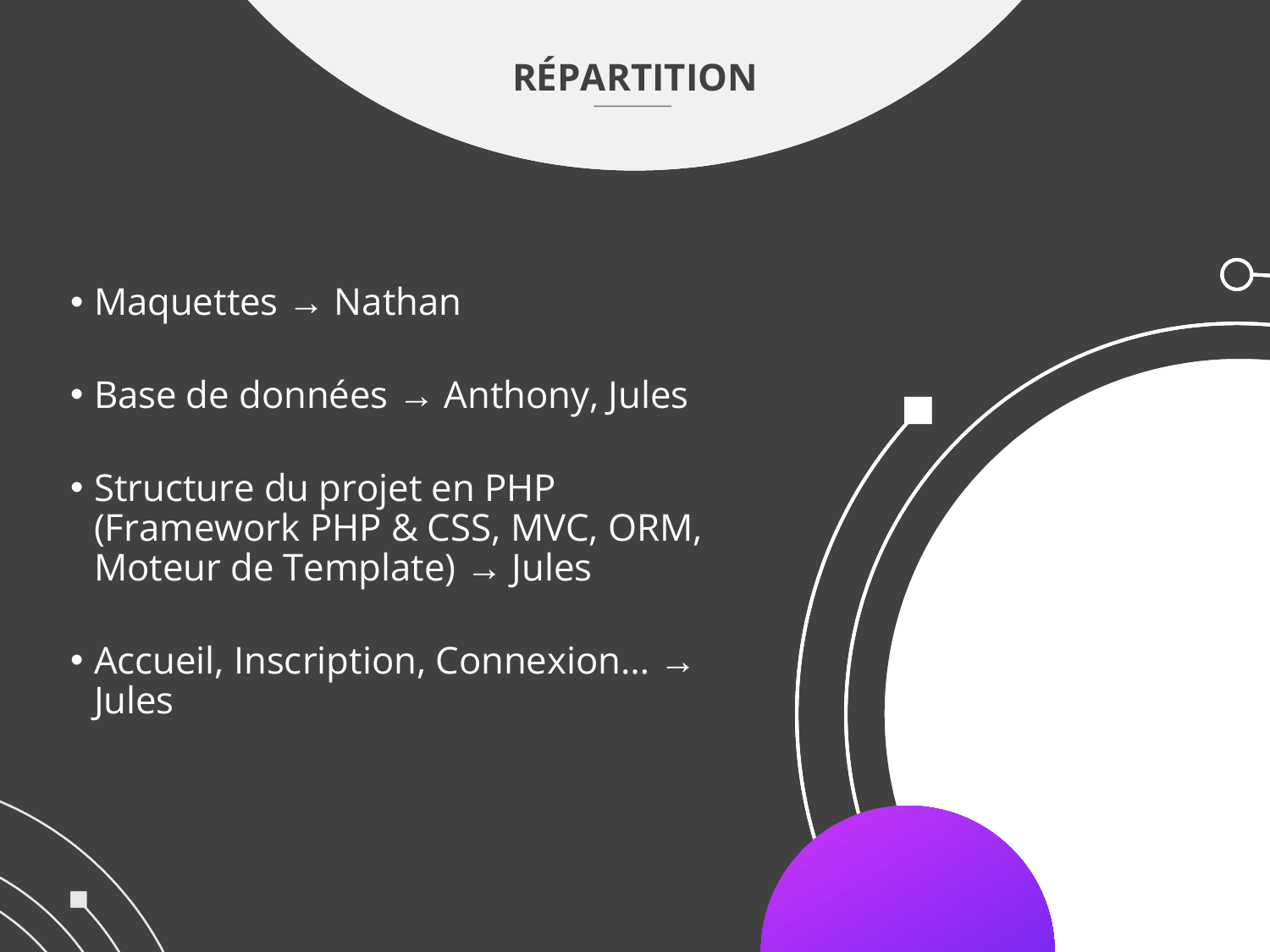

répartition

Maquettes → Nathan
Base de données → Anthony, Jules
Structure du projet en PHP (Framework PHP & CSS, MVC, ORM, Moteur de Template) → Jules
Accueil, Inscription, Connexion… → Jules